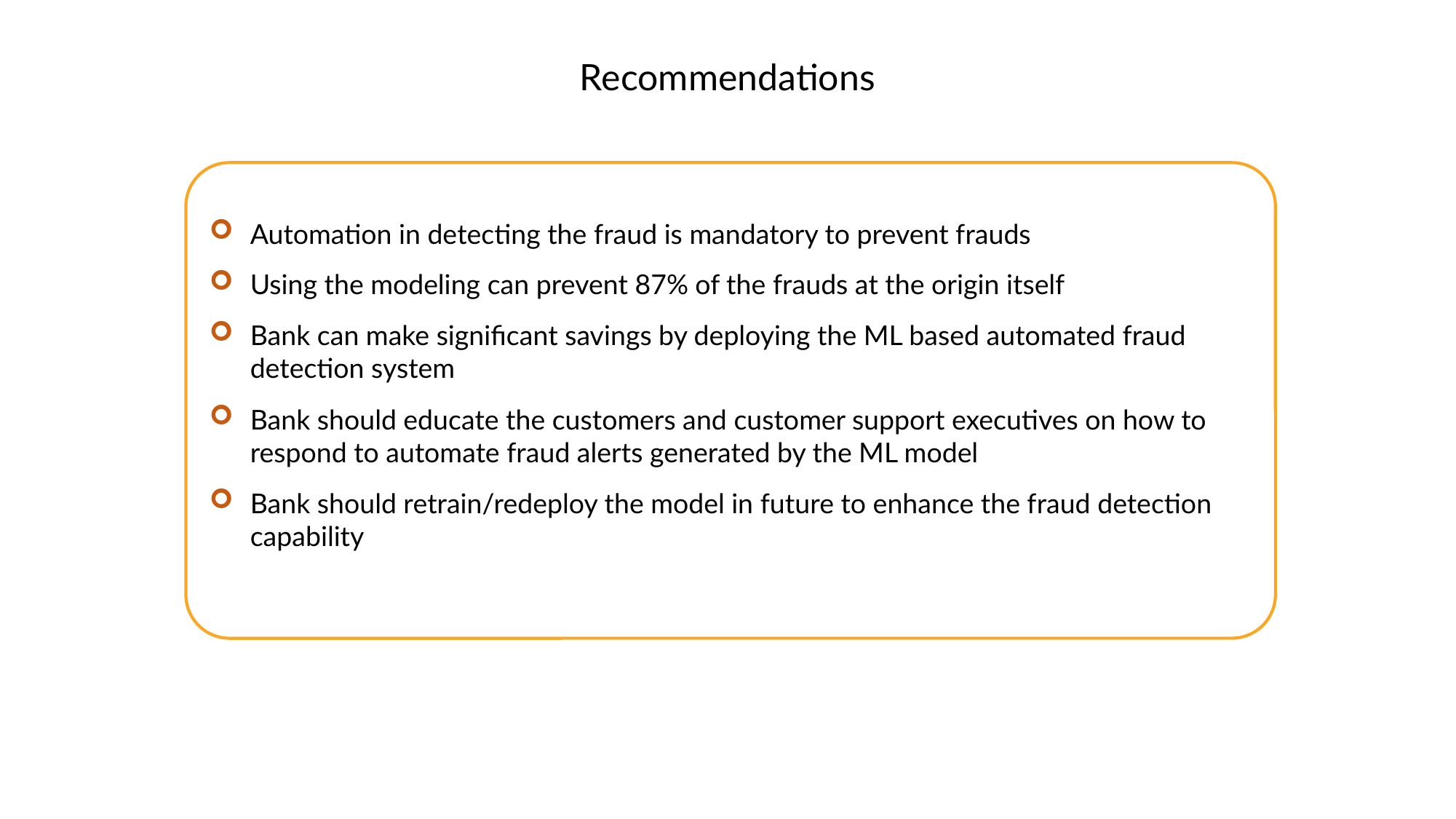

Recommendations
Automation in detecting the fraud is mandatory to prevent frauds
Using the modeling can prevent 87% of the frauds at the origin itself
Bank can make significant savings by deploying the ML based automated fraud detection system
Bank should educate the customers and customer support executives on how to respond to automate fraud alerts generated by the ML model
Bank should retrain/redeploy the model in future to enhance the fraud detection capability